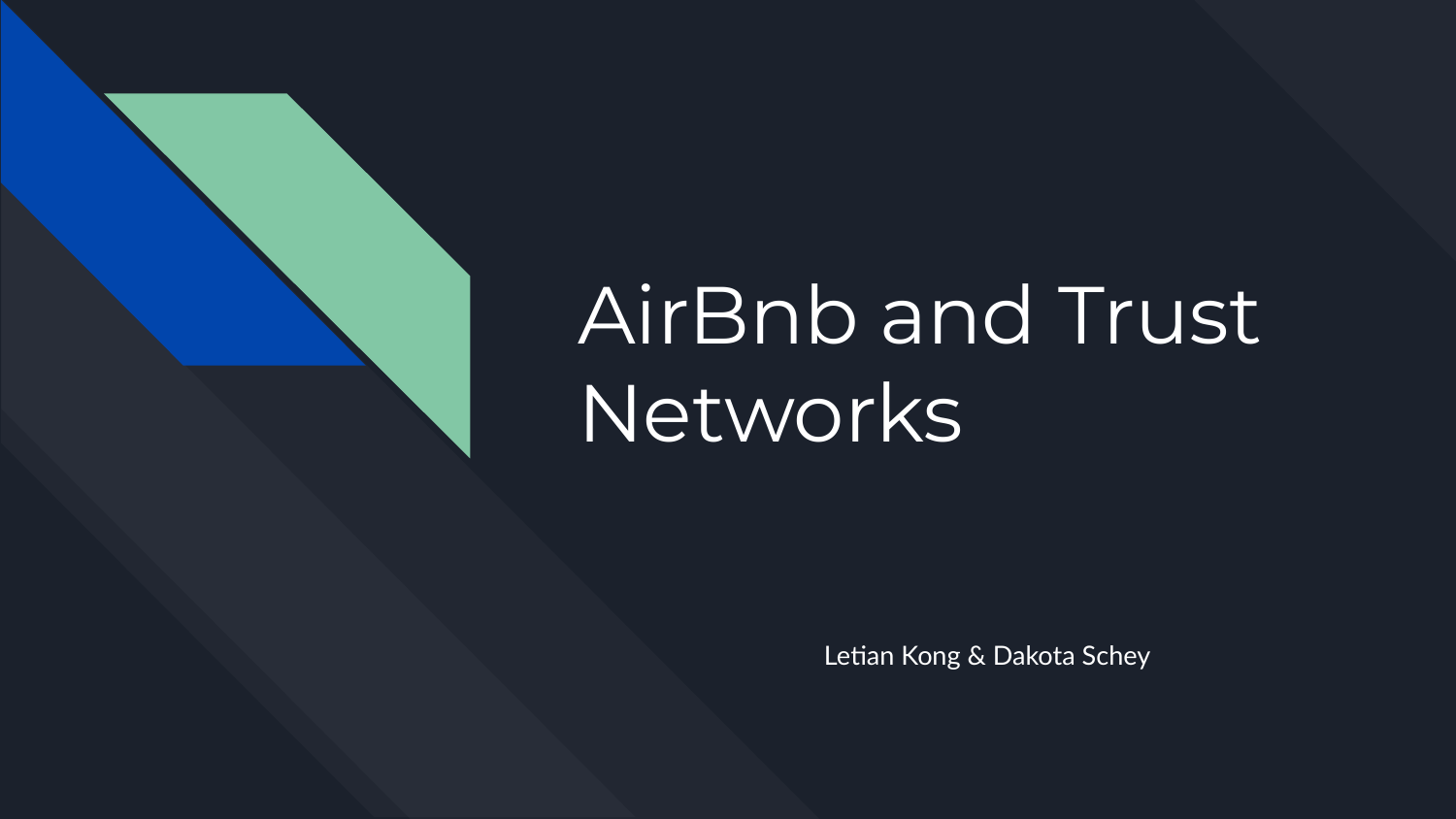

# AirBnb and Trust Networks
Letian Kong & Dakota Schey